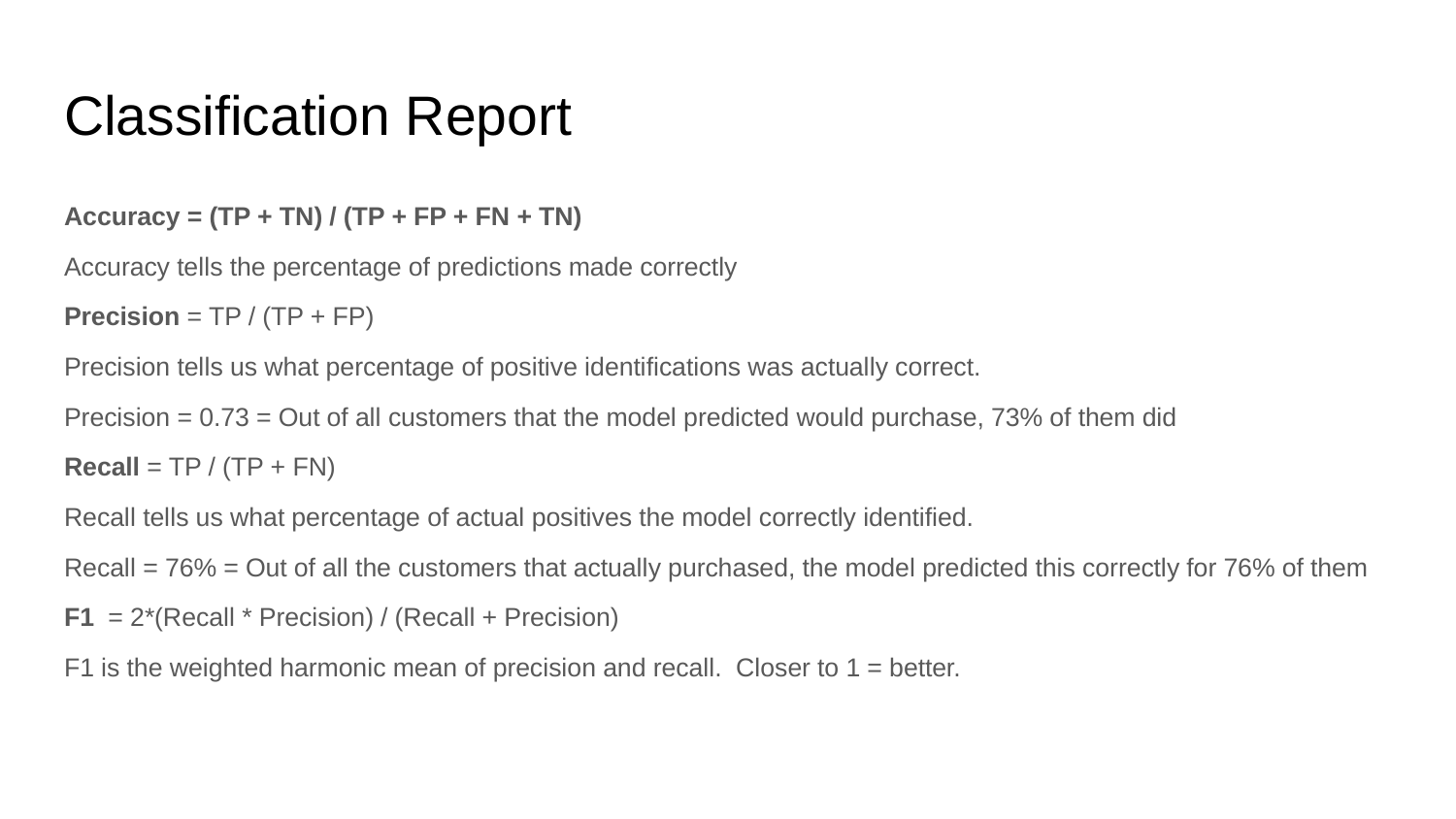

# Classification Report

Accuracy = (TP + TN) / (TP + FP + FN + TN)
Accuracy tells the percentage of predictions made correctly
Precision = TP / (TP + FP)
Precision tells us what percentage of positive identifications was actually correct.
Precision = 0.73 = Out of all customers that the model predicted would purchase, 73% of them did
Recall = TP / (TP + FN)
Recall tells us what percentage of actual positives the model correctly identified.
Recall = 76% = Out of all the customers that actually purchased, the model predicted this correctly for 76% of them
F1  = 2*(Recall * Precision) / (Recall + Precision)
F1 is the weighted harmonic mean of precision and recall.  Closer to 1 = better.